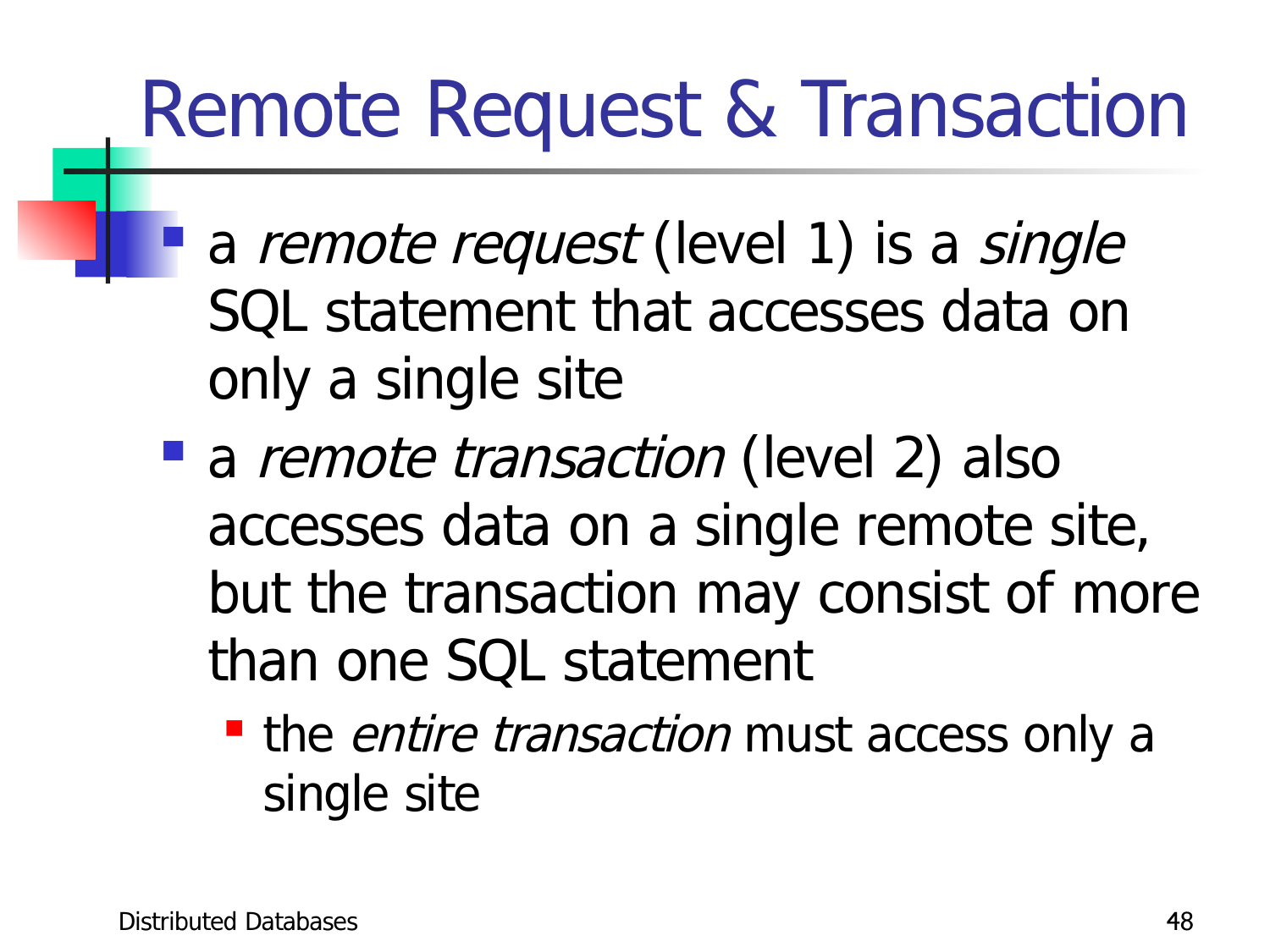

# Remote Request & Transaction
a remote request (level 1) is a single SQL statement that accesses data on only a single site
a remote transaction (level 2) also accesses data on a single remote site, but the transaction may consist of more than one SQL statement
the entire transaction must access only a single site

Distributed Databases
48